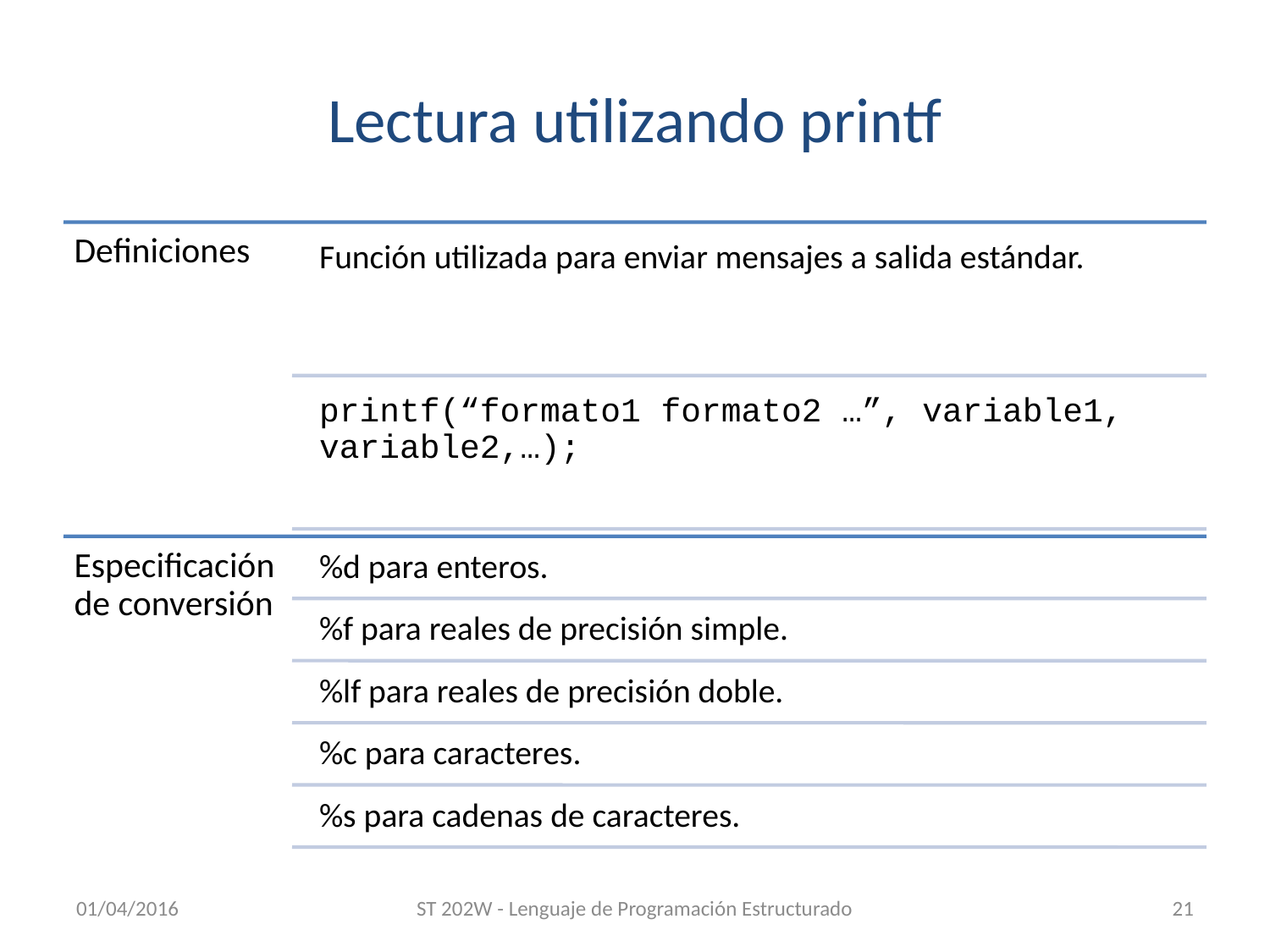

# Lectura utilizando printf
Definiciones
Función utilizada para enviar mensajes a salida estándar.
printf(“formato1 formato2 …”, variable1, variable2,…);
Especificación de conversión
%d para enteros.
%f para reales de precisión simple.
%lf para reales de precisión doble.
%c para caracteres.
%s para cadenas de caracteres.
01/04/2016
ST 202W - Lenguaje de Programación Estructurado
21